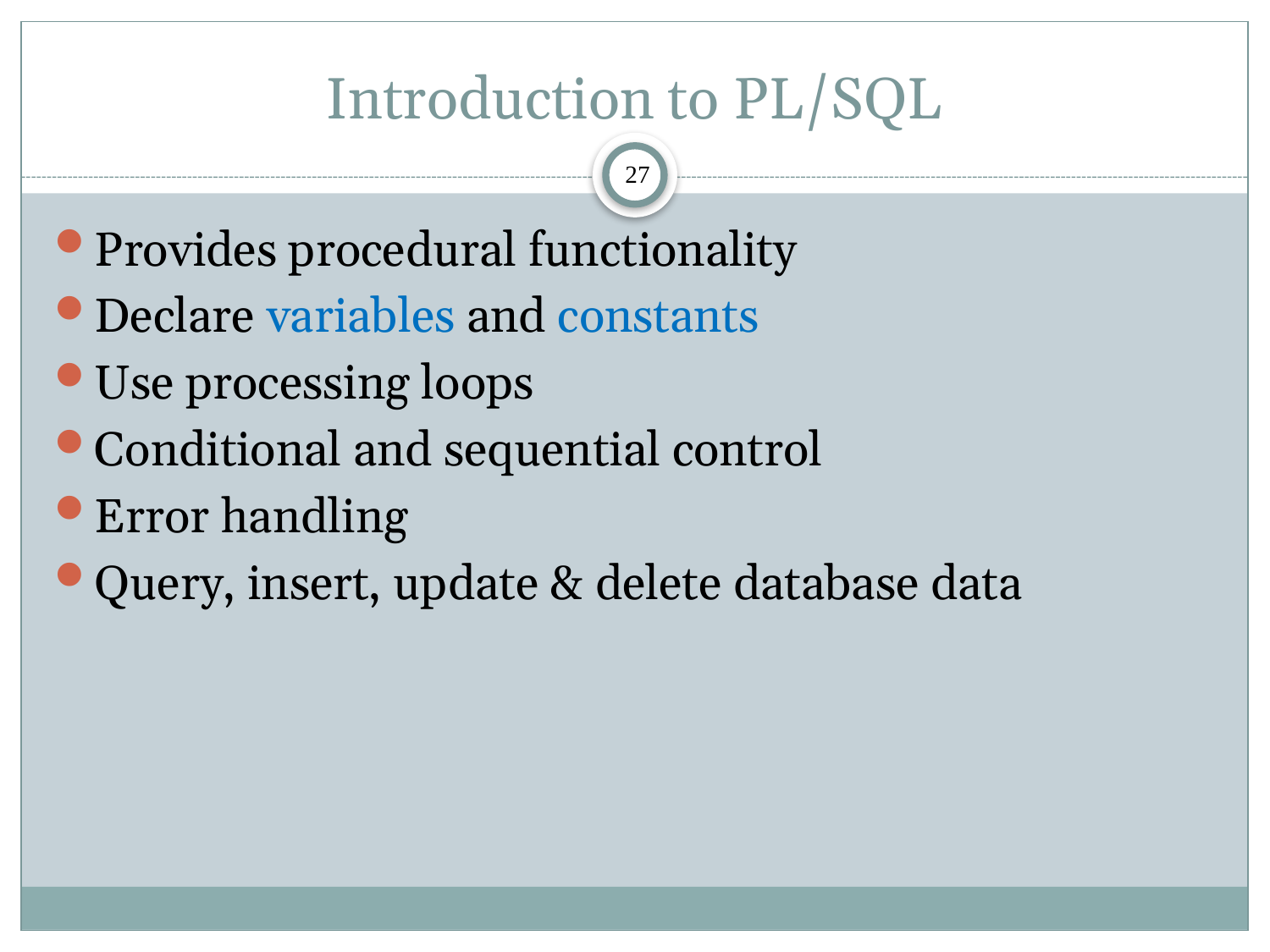

# Introduction to PL/SQL
27
Provides procedural functionality
Declare variables and constants
Use processing loops
Conditional and sequential control
Error handling
Query, insert, update & delete database data